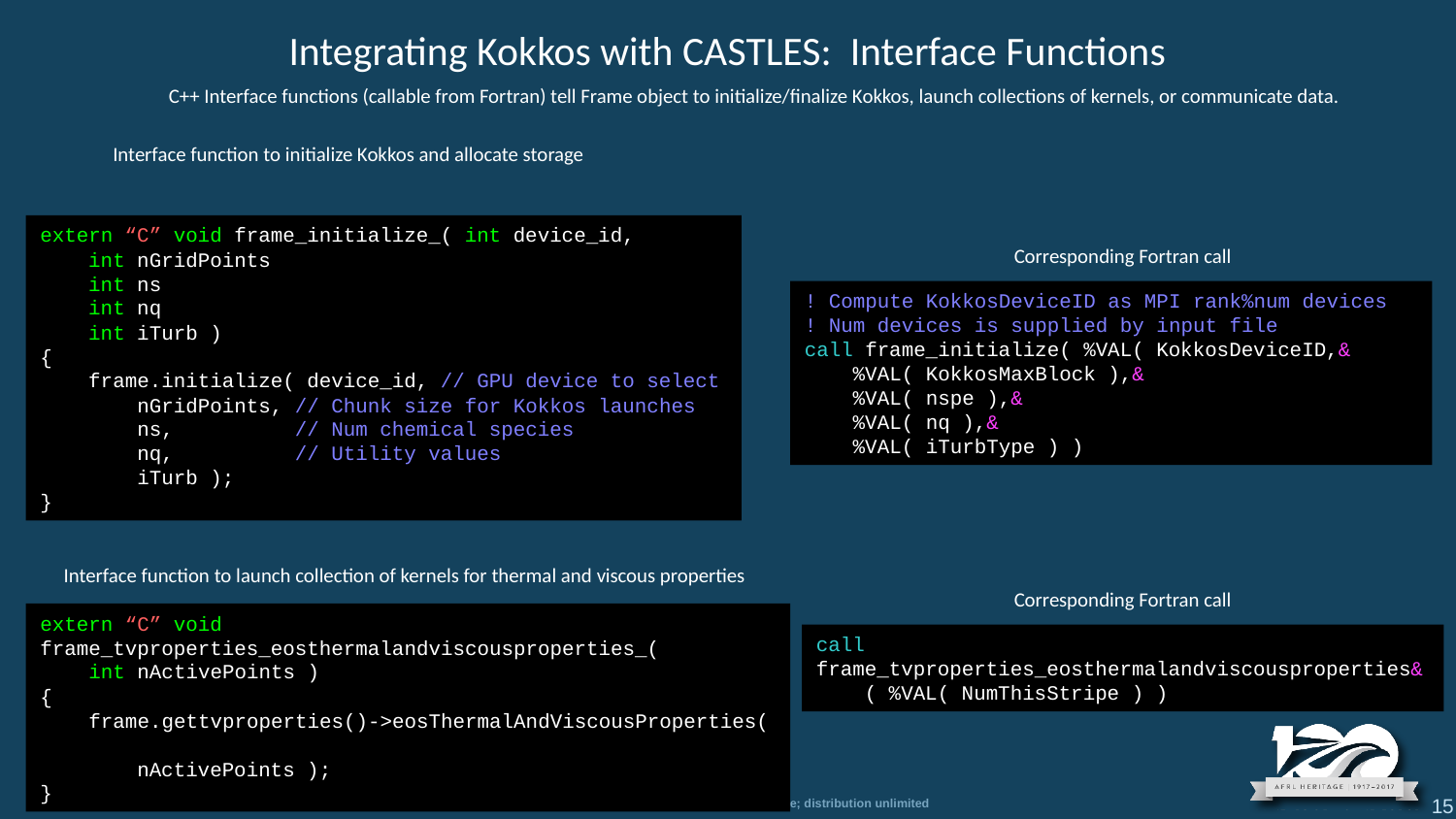

Integrating Kokkos with CASTLES:  Interface Functions
C++ Interface functions (callable from Fortran) tell Frame object to initialize/finalize Kokkos, launch collections of kernels, or communicate data.
Interface function to initialize Kokkos and allocate storage
extern “C” void frame_initialize_( int device_id,
    int nGridPoints
    int ns
    int nq
    int iTurb )
{
    frame.initialize( device_id, // GPU device to select
        nGridPoints, // Chunk size for Kokkos launches
        ns,          // Num chemical species
        nq,          // Utility values
        iTurb );
}
Corresponding Fortran call
! Compute KokkosDeviceID as MPI rank%num devices
! Num devices is supplied by input file
call frame_initialize( %VAL( KokkosDeviceID,&
    %VAL( KokkosMaxBlock ),&
    %VAL( nspe ),&
    %VAL( nq ),&
    %VAL( iTurbType ) )

Interface function to launch collection of kernels for thermal and viscous properties
Corresponding Fortran call
extern “C” void frame_tvproperties_eosthermalandviscousproperties_(
    int nActivePoints )
{
    frame.gettvproperties()->eosThermalAndViscousProperties(
        nActivePoints );
}

call frame_tvproperties_eosthermalandviscousproperties&
    ( %VAL( NumThisStripe ) )